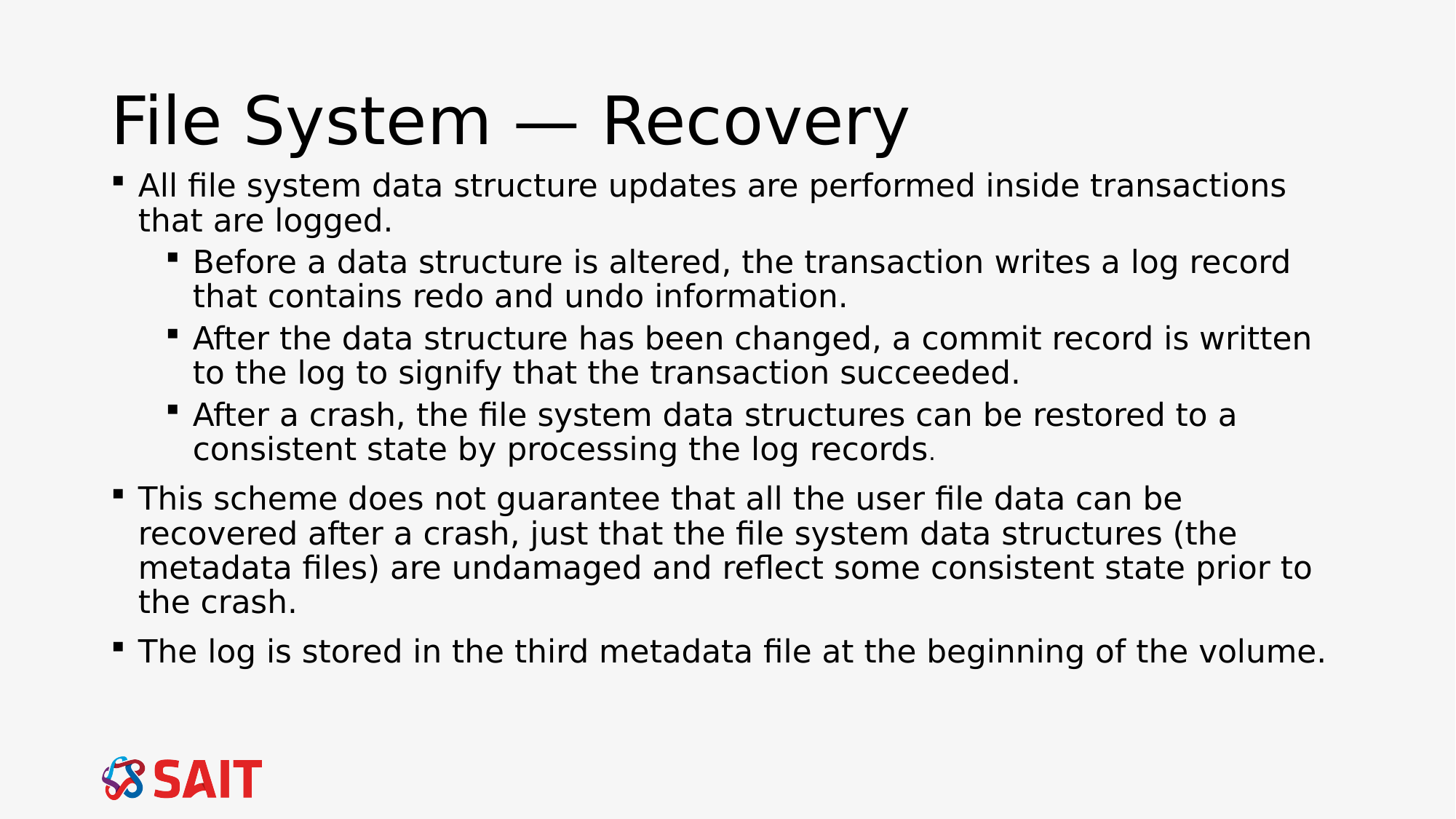

# File System — Recovery
All file system data structure updates are performed inside transactions that are logged.
Before a data structure is altered, the transaction writes a log record that contains redo and undo information.
After the data structure has been changed, a commit record is written to the log to signify that the transaction succeeded.
After a crash, the file system data structures can be restored to a consistent state by processing the log records.
This scheme does not guarantee that all the user file data can be recovered after a crash, just that the file system data structures (the metadata files) are undamaged and reflect some consistent state prior to the crash.
The log is stored in the third metadata file at the beginning of the volume.